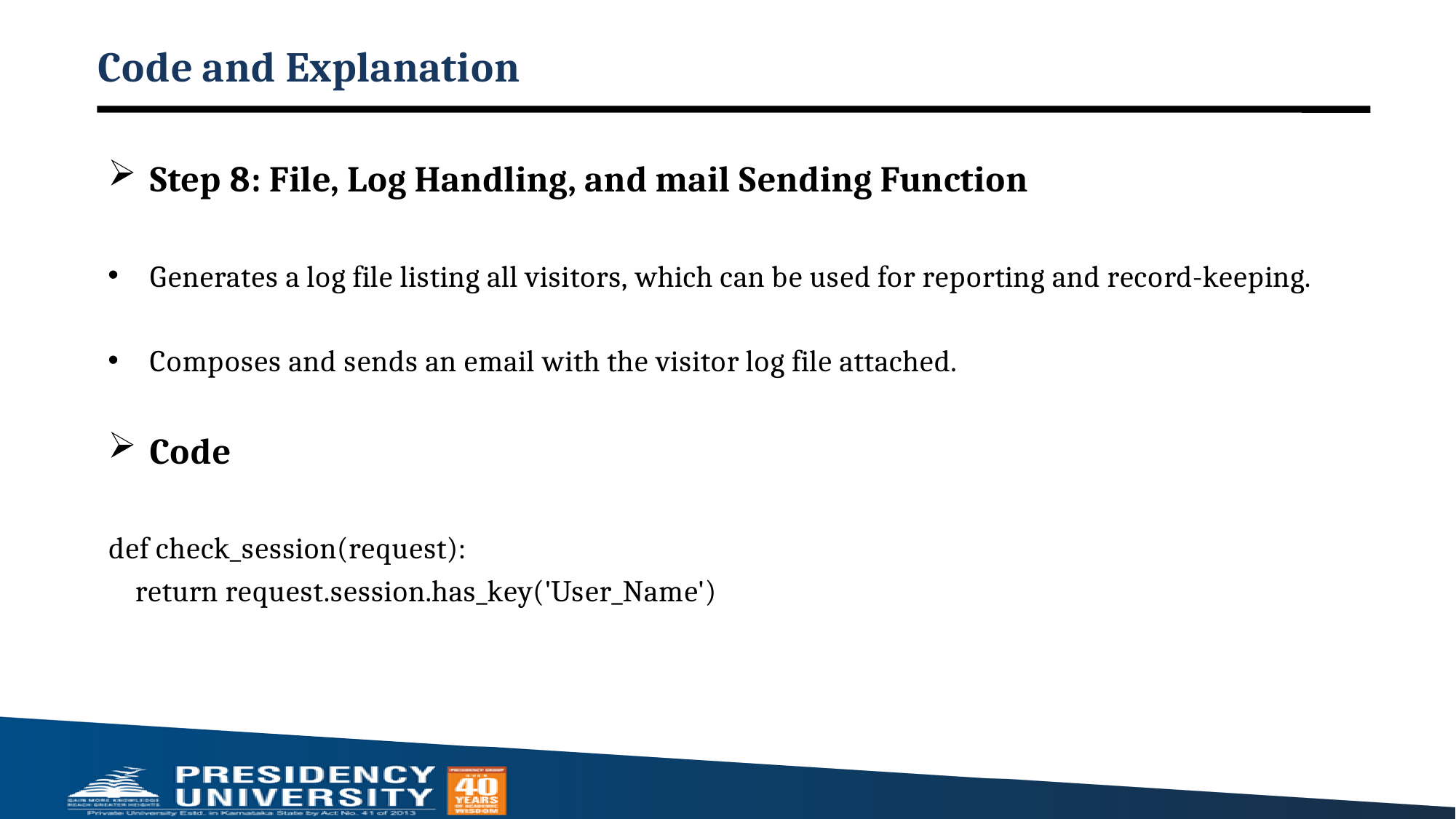

# Code and Explanation
Step 8: File, Log Handling, and mail Sending Function

Generates a log file listing all visitors, which can be used for reporting and record-keeping.

Composes and sends an email with the visitor log file attached.

Code

def check_session(request):
    return request.session.has_key('User_Name')